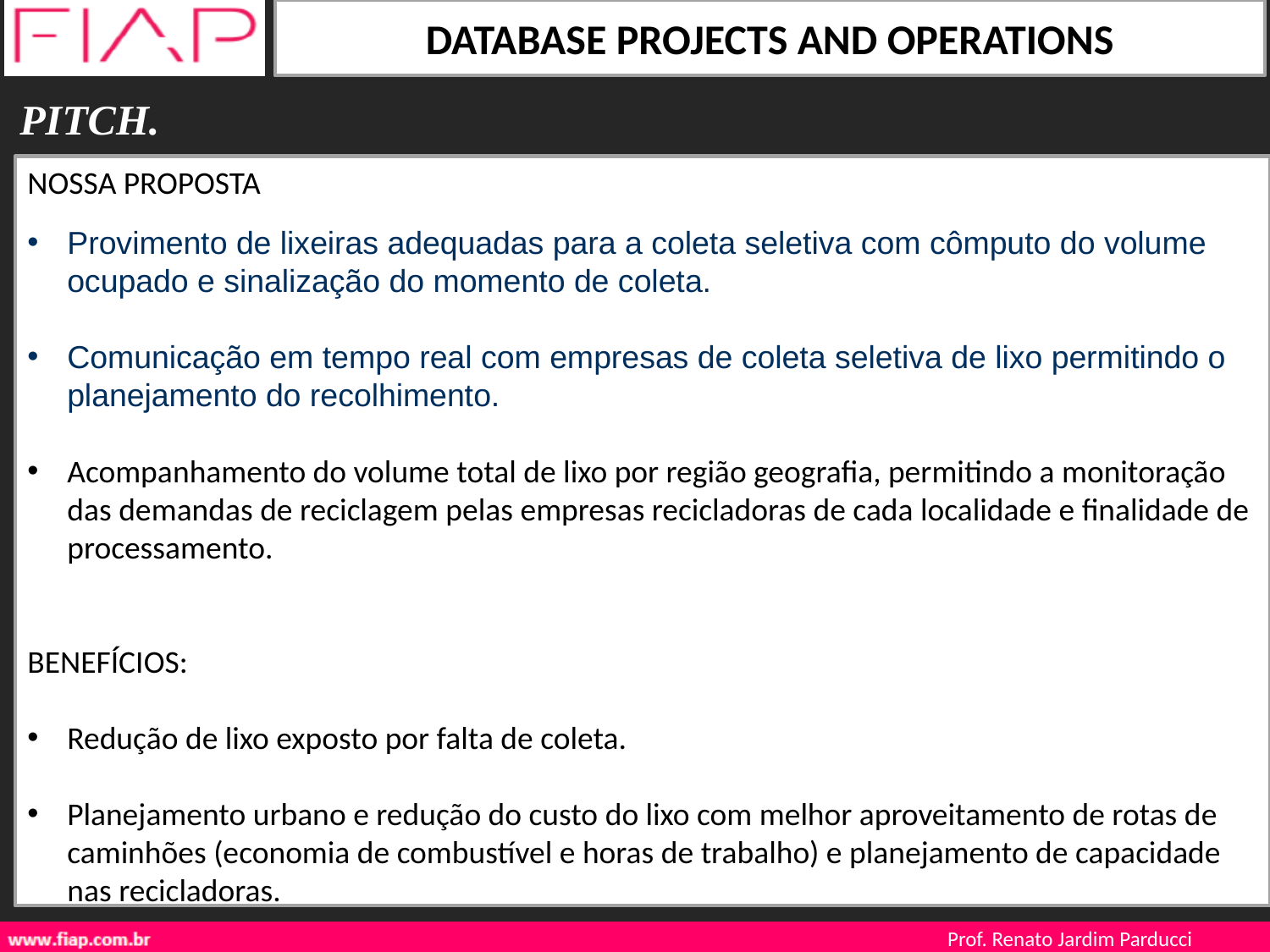

PITCH.
NOSSA PROPOSTA

Provimento de lixeiras adequadas para a coleta seletiva com cômputo do volume ocupado e sinalização do momento de coleta.

Comunicação em tempo real com empresas de coleta seletiva de lixo permitindo o planejamento do recolhimento.

Acompanhamento do volume total de lixo por região geografia, permitindo a monitoração das demandas de reciclagem pelas empresas recicladoras de cada localidade e finalidade de processamento.

BENEFÍCIOS:

Redução de lixo exposto por falta de coleta.

Planejamento urbano e redução do custo do lixo com melhor aproveitamento de rotas de caminhões (economia de combustível e horas de trabalho) e planejamento de capacidade nas recicladoras.